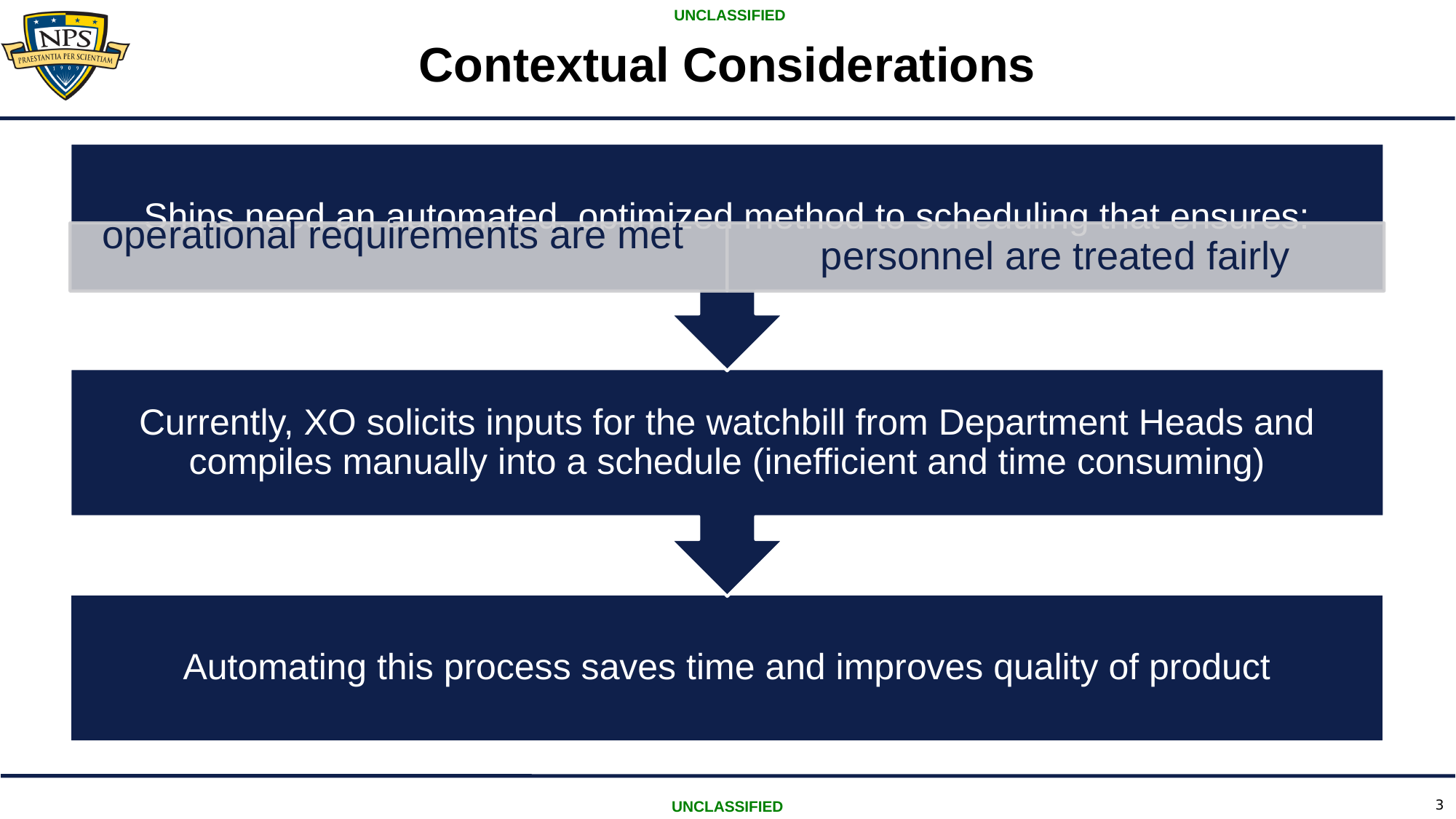

# Contextual Considerations
Automating this process saves time and improves quality of product
Currently, XO solicits inputs for the watchbill from Department Heads and compiles manually into a schedule (inefficient and time consuming)
Ships need an automated, optimized method to scheduling that ensures:
operational requirements are met
personnel are treated fairly
3